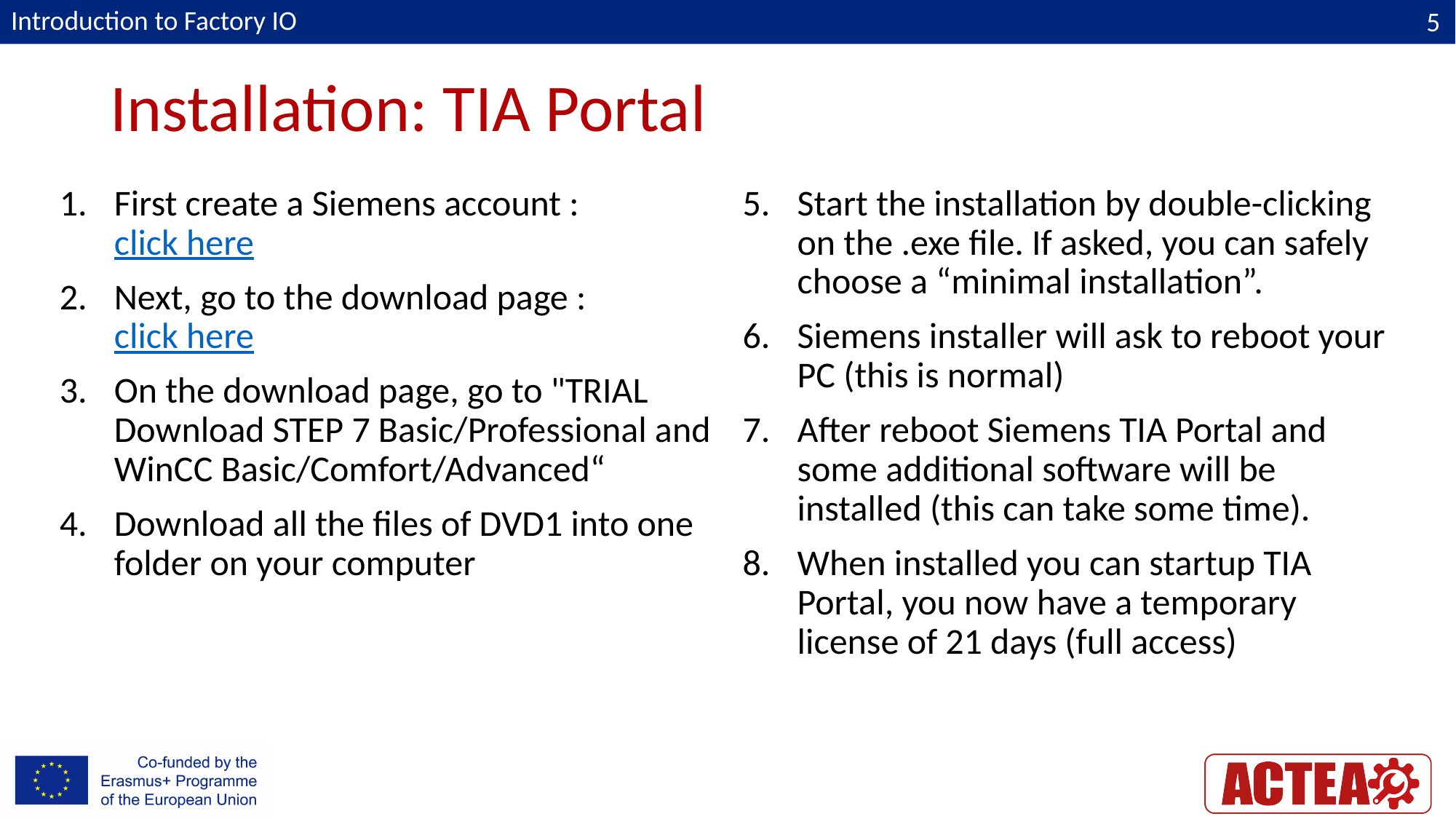

Introduction to Factory IO
# Installation: TIA Portal
First create a Siemens account : click here
Next, go to the download page : click here
On the download page, go to "TRIAL Download STEP 7 Basic/Professional and WinCC Basic/Comfort/Advanced“
Download all the files of DVD1 into one folder on your computer
Start the installation by double-clicking on the .exe file. If asked, you can safely choose a “minimal installation”.
Siemens installer will ask to reboot your PC (this is normal)
After reboot Siemens TIA Portal and some additional software will be installed (this can take some time).
When installed you can startup TIA Portal, you now have a temporary license of 21 days (full access)